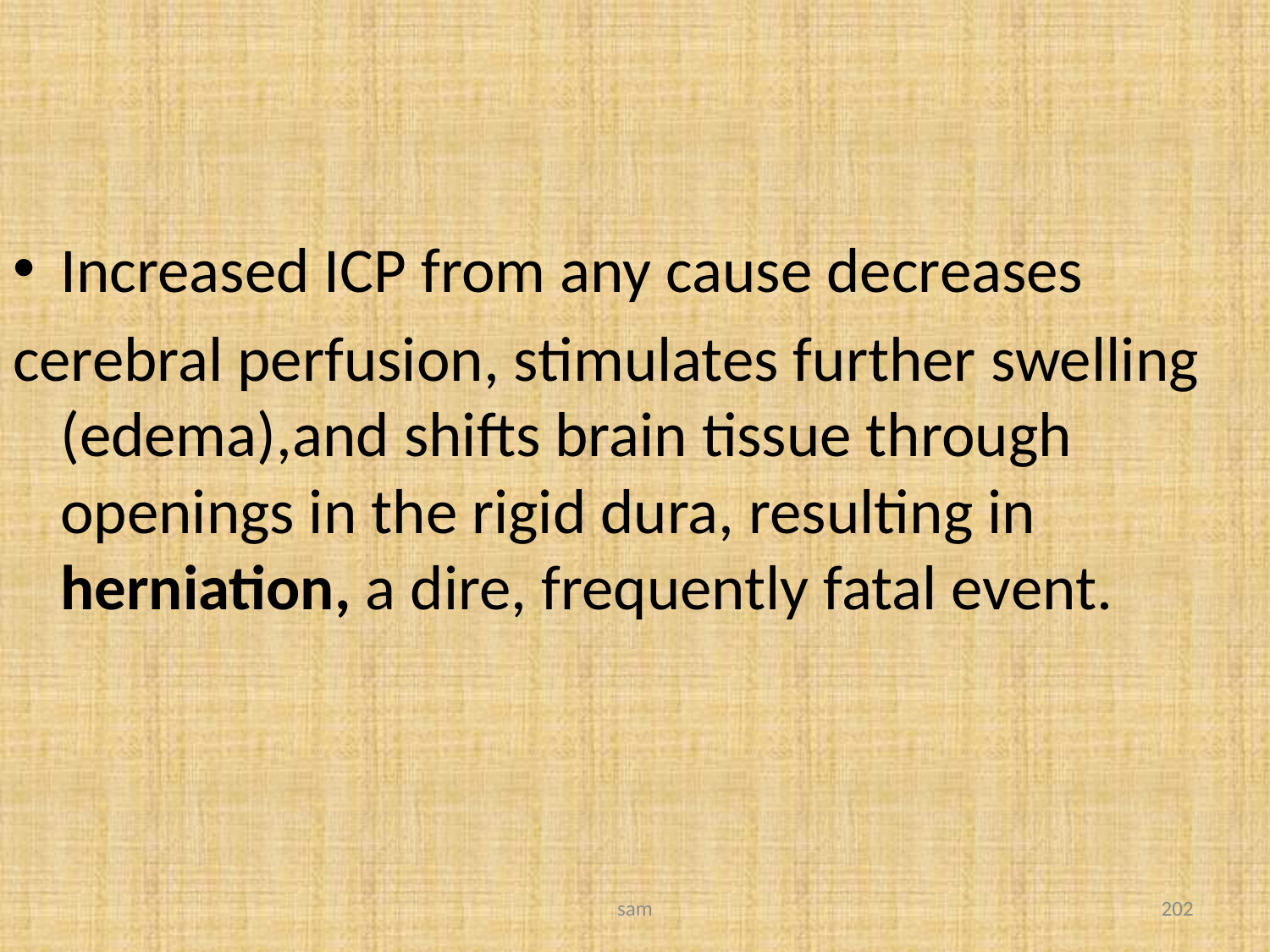

#
Increased ICP from any cause decreases
cerebral perfusion, stimulates further swelling (edema),and shifts brain tissue through openings in the rigid dura, resulting in herniation, a dire, frequently fatal event.
sam
202